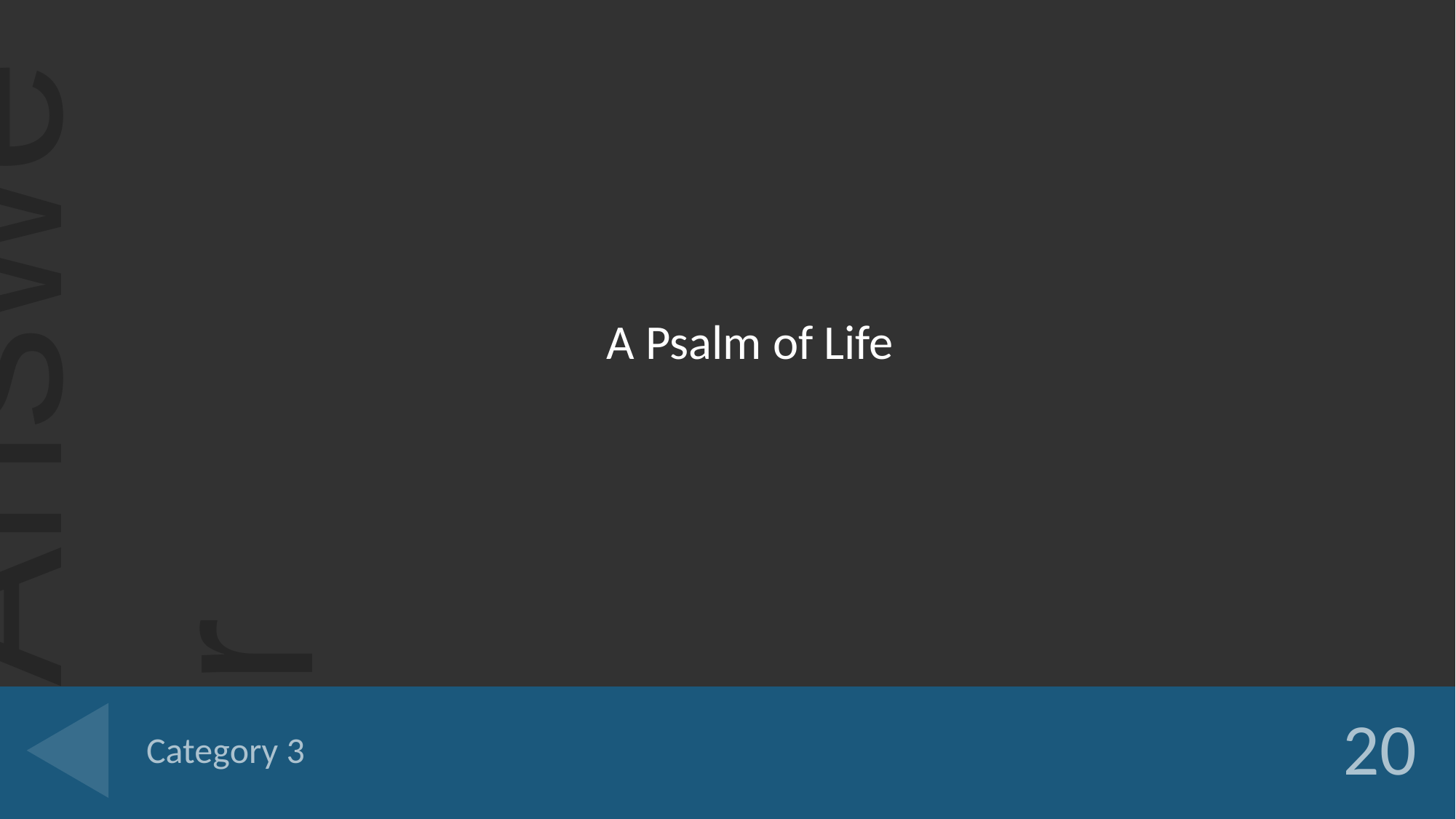

A Psalm of Life
# Category 3
20